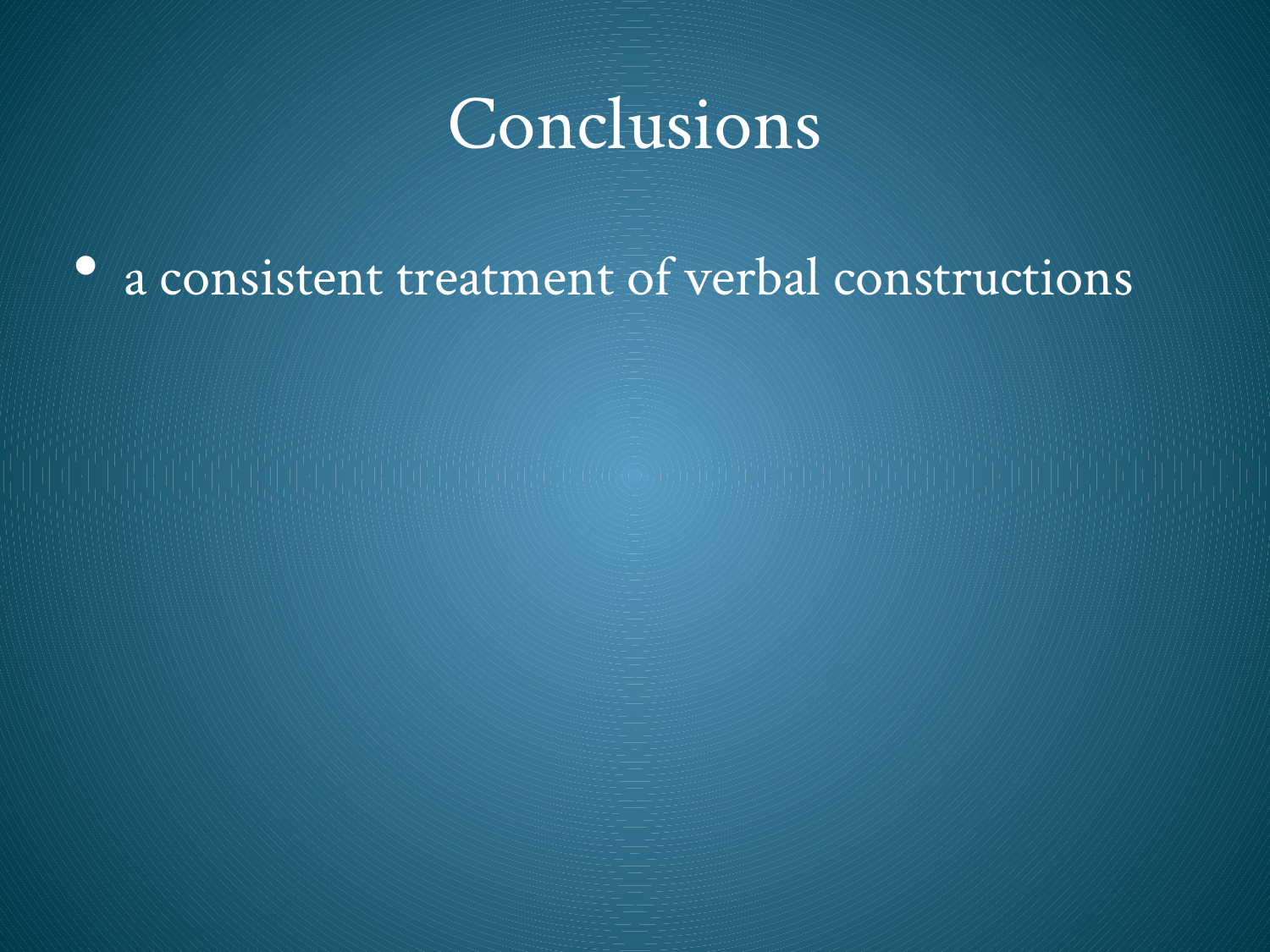

# Conclusions
a consistent treatment of verbal constructions